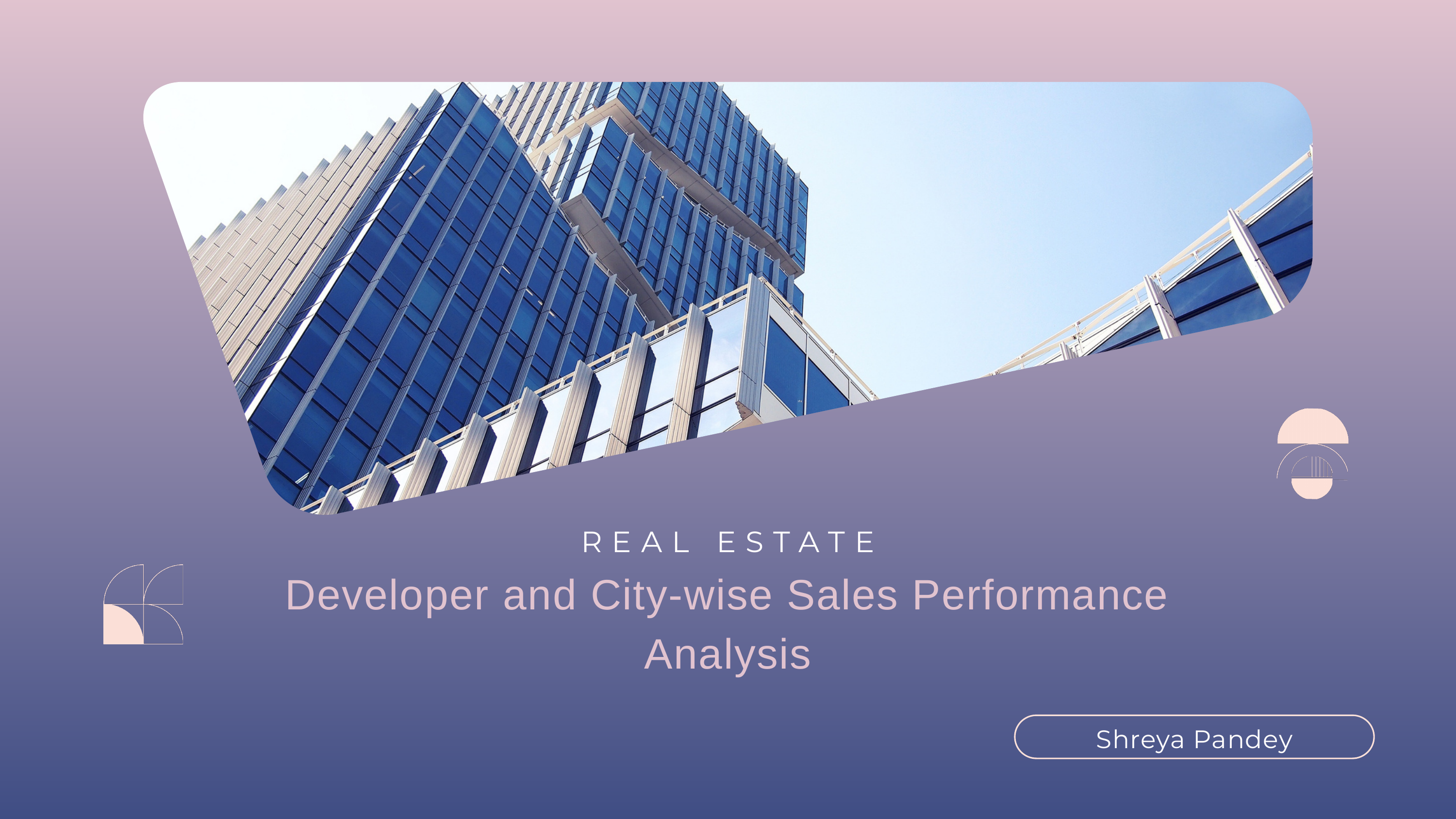

REAL ESTATE
Developer and City-wise Sales Performance Analysis

Shreya Pandey